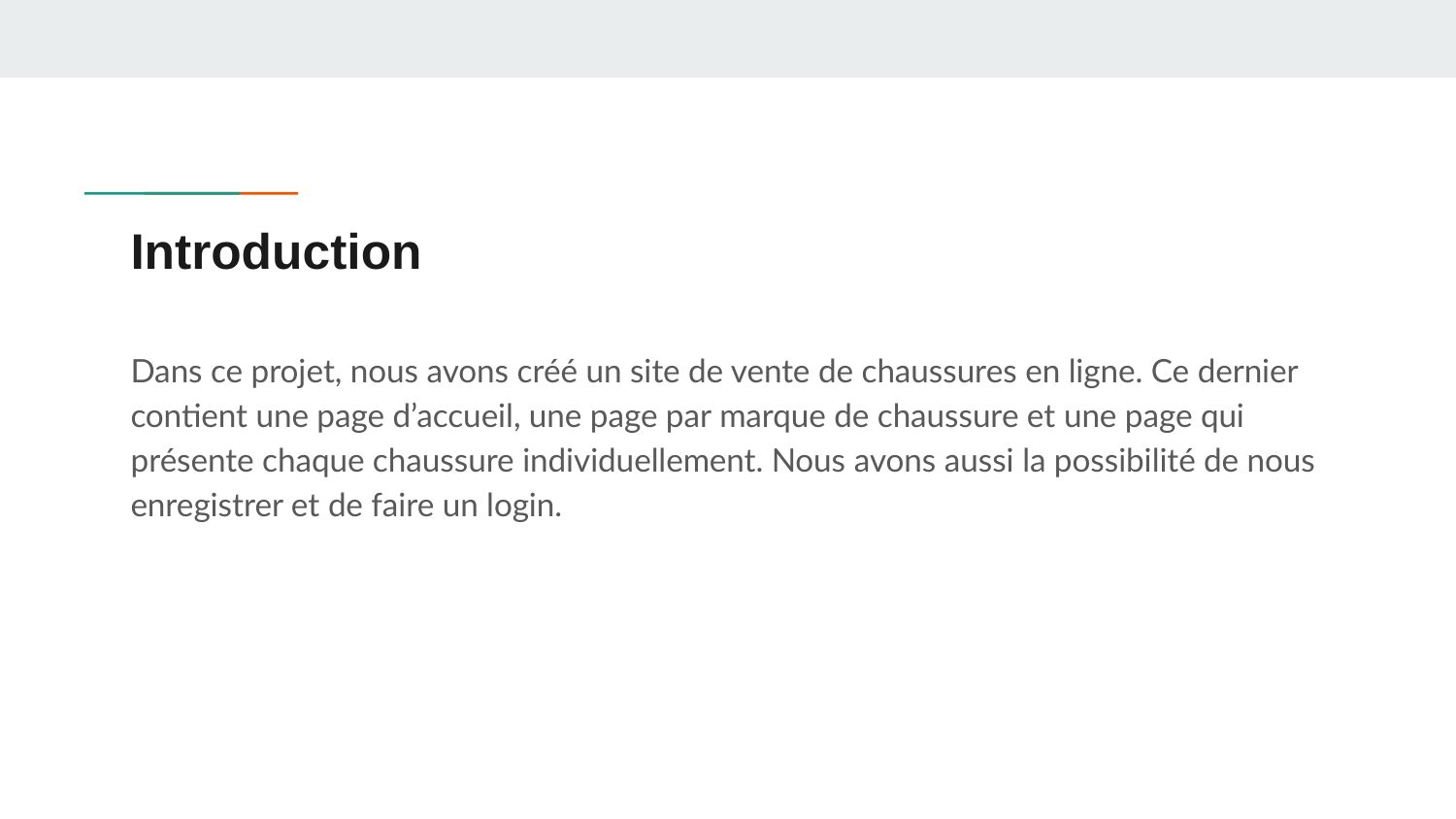

# Introduction
Dans ce projet, nous avons créé un site de vente de chaussures en ligne. Ce dernier contient une page d’accueil, une page par marque de chaussure et une page qui présente chaque chaussure individuellement. Nous avons aussi la possibilité de nous enregistrer et de faire un login.